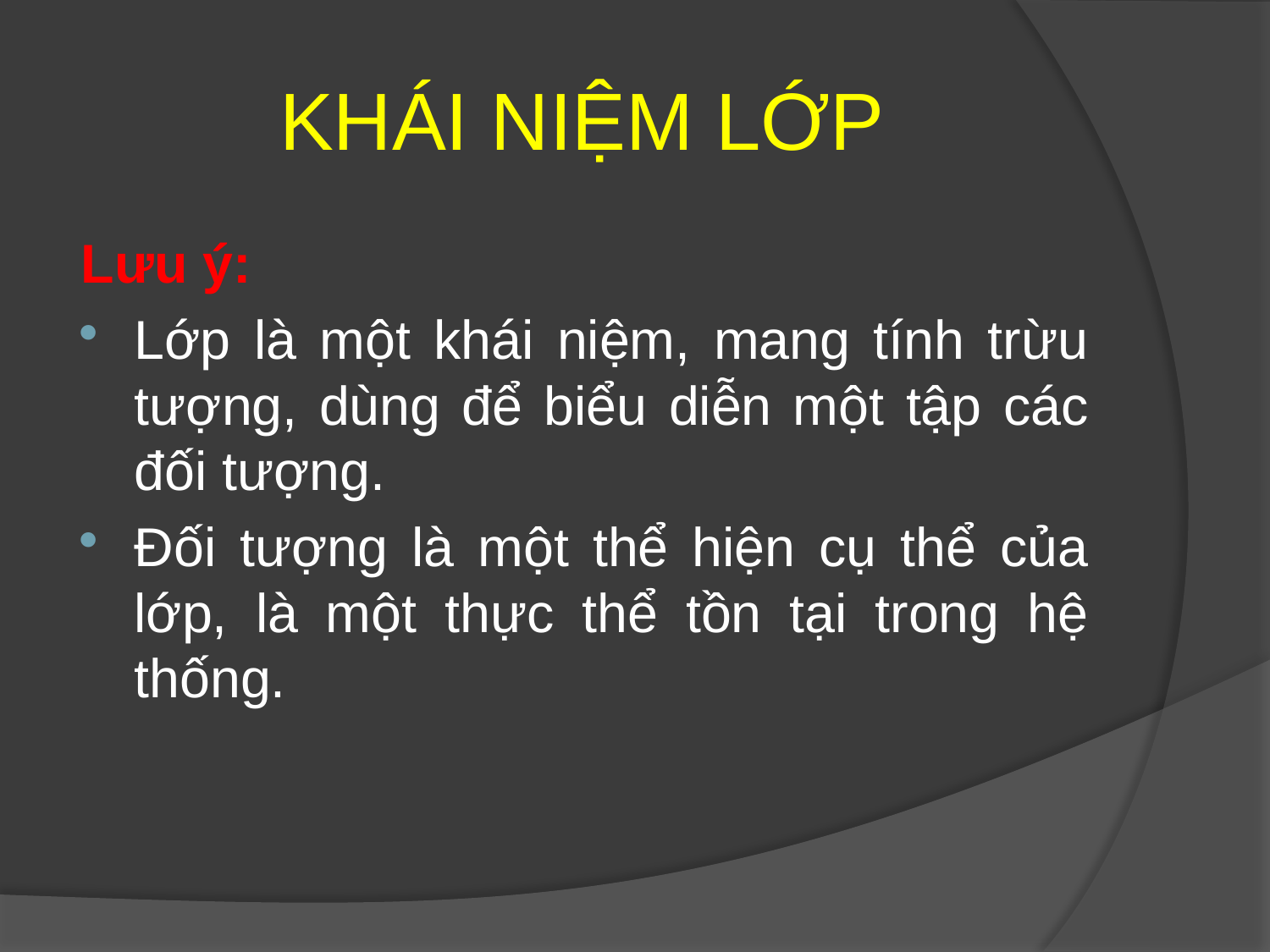

# KHÁI NIỆM LỚP
Lưu ý:
Lớp là một khái niệm, mang tính trừu tượng, dùng để biểu diễn một tập các đối tượng.
Đối tượng là một thể hiện cụ thể của lớp, là một thực thể tồn tại trong hệ thống.